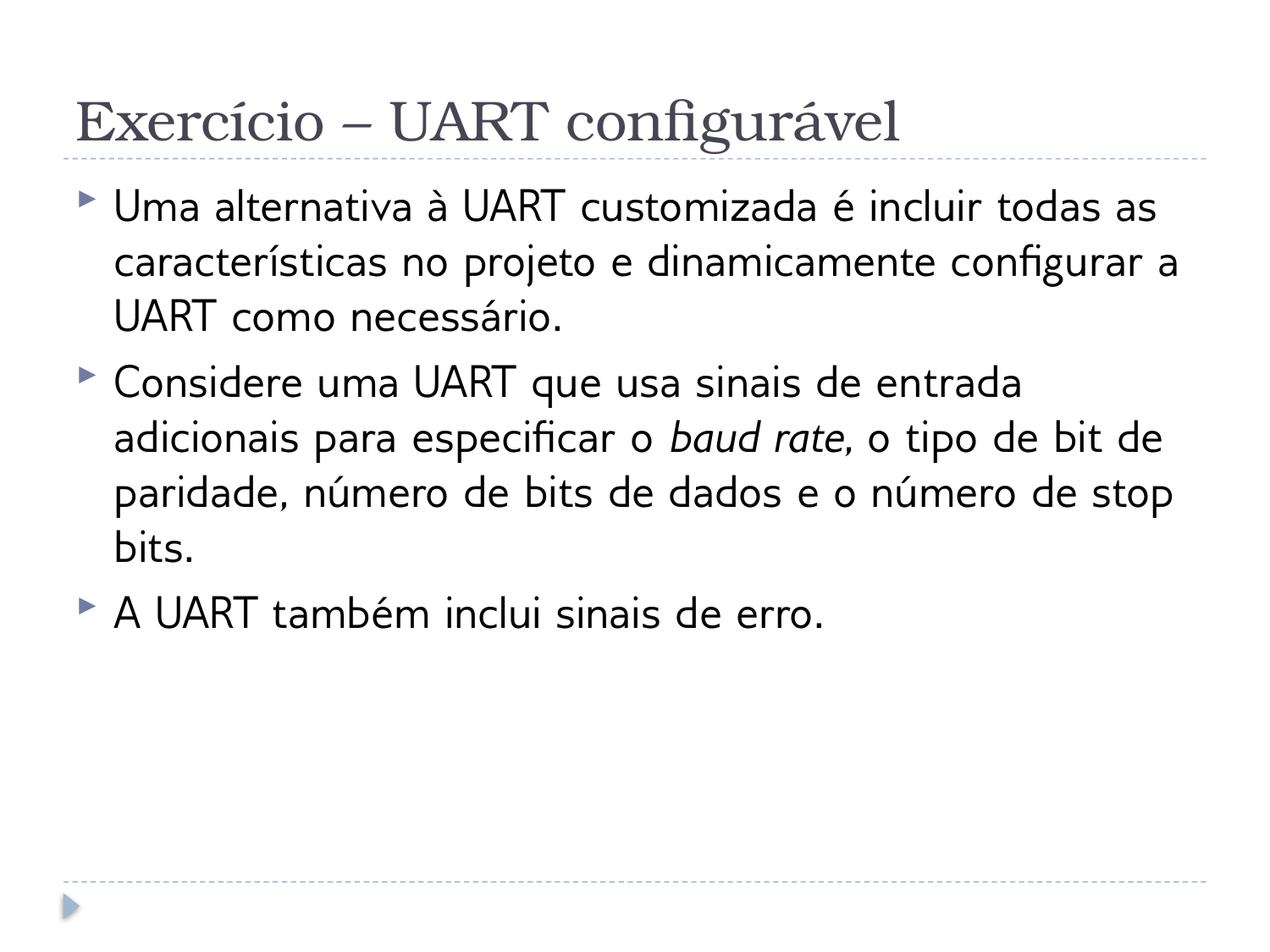

# Exercício – UART configurável
Uma alternativa à UART customizada é incluir todas as características no projeto e dinamicamente configurar a UART como necessário.
Considere uma UART que usa sinais de entrada adicionais para especificar o baud rate, o tipo de bit de paridade, número de bits de dados e o número de stop bits.
A UART também inclui sinais de erro.